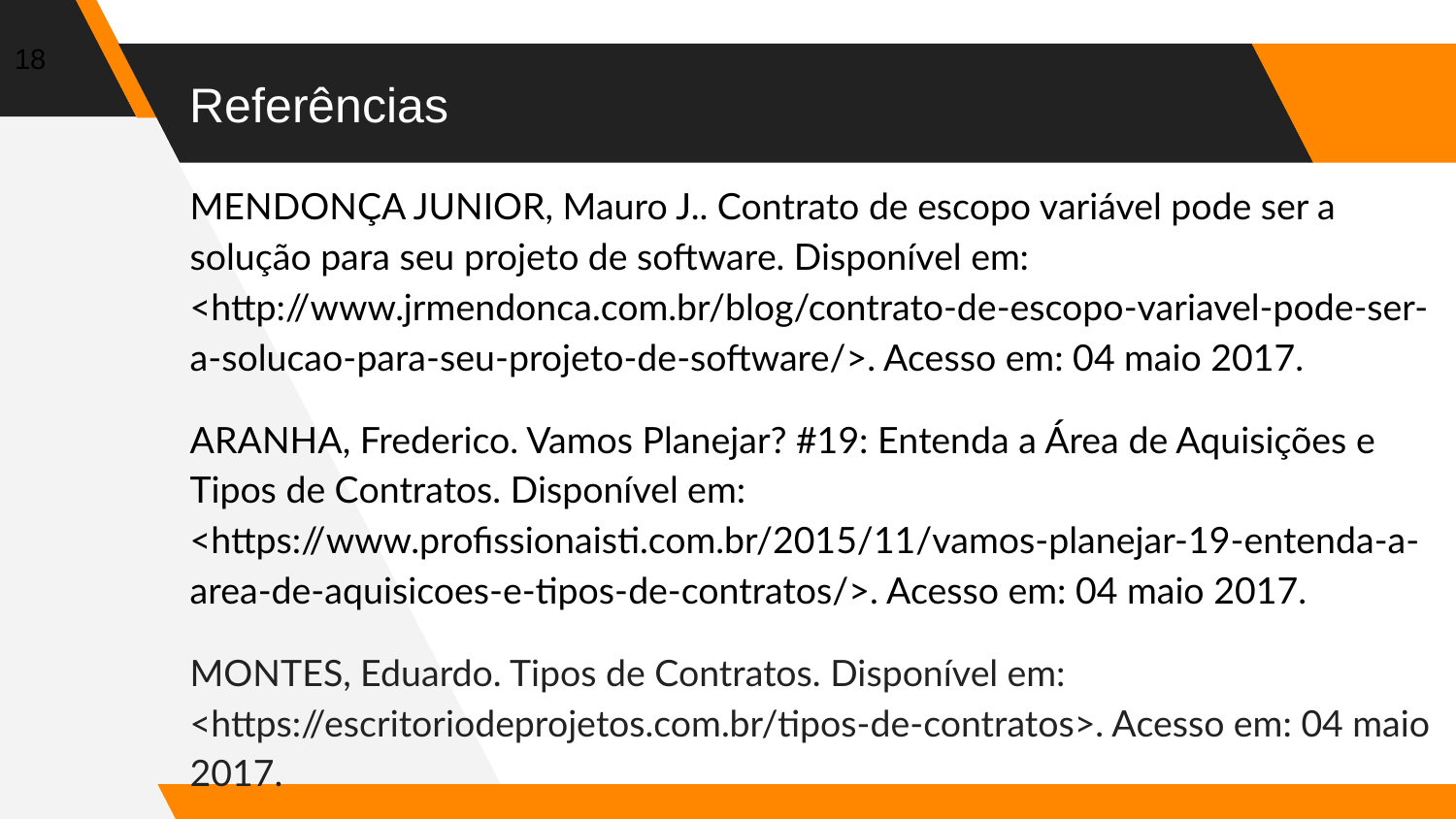

18
# Referências
MENDONÇA JUNIOR, Mauro J.. Contrato de escopo variável pode ser a solução para seu projeto de software. Disponível em: <http://www.jrmendonca.com.br/blog/contrato-de-escopo-variavel-pode-ser-a-solucao-para-seu-projeto-de-software/>. Acesso em: 04 maio 2017.
ARANHA, Frederico. Vamos Planejar? #19: Entenda a Área de Aquisições e Tipos de Contratos. Disponível em: <https://www.profissionaisti.com.br/2015/11/vamos-planejar-19-entenda-a-area-de-aquisicoes-e-tipos-de-contratos/>. Acesso em: 04 maio 2017.
MONTES, Eduardo. Tipos de Contratos. Disponível em: <https://escritoriodeprojetos.com.br/tipos-de-contratos>. Acesso em: 04 maio 2017.